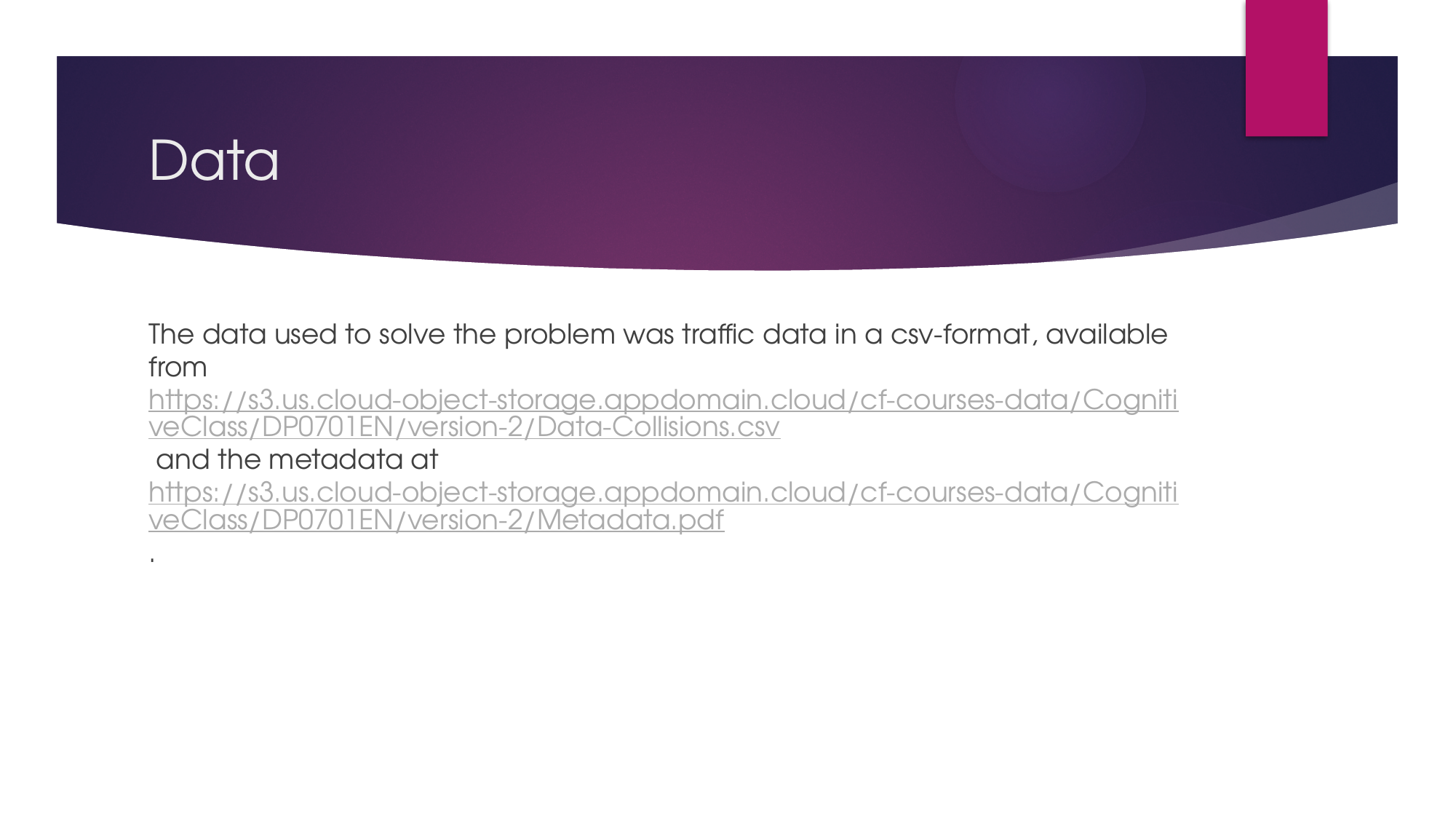

# Data
The data used to solve the problem was traffic data in a csv-format, available from https://s3.us.cloud-object-storage.appdomain.cloud/cf-courses-data/CognitiveClass/DP0701EN/version-2/Data-Collisions.csv and the metadata at https://s3.us.cloud-object-storage.appdomain.cloud/cf-courses-data/CognitiveClass/DP0701EN/version-2/Metadata.pdf.